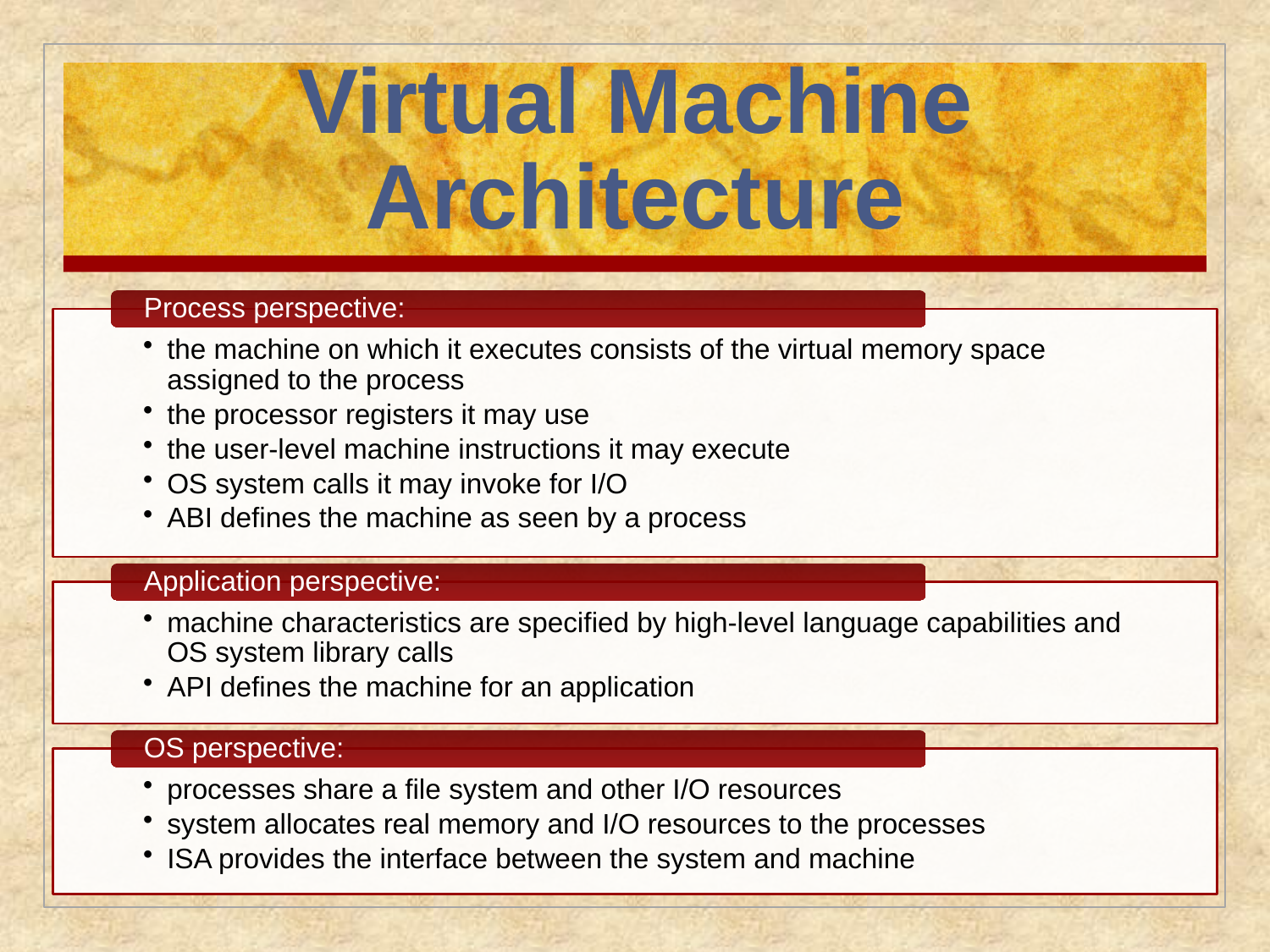

# Virtual Machine Architecture
the machine on which it executes consists of the virtual memory space assigned to the process
the processor registers it may use
the user-level machine instructions it may execute
OS system calls it may invoke for I/O
ABI defines the machine as seen by a process
Process perspective:
machine characteristics are specified by high-level language capabilities and OS system library calls
API defines the machine for an application
Application perspective:
processes share a file system and other I/O resources
system allocates real memory and I/O resources to the processes
ISA provides the interface between the system and machine
OS perspective: